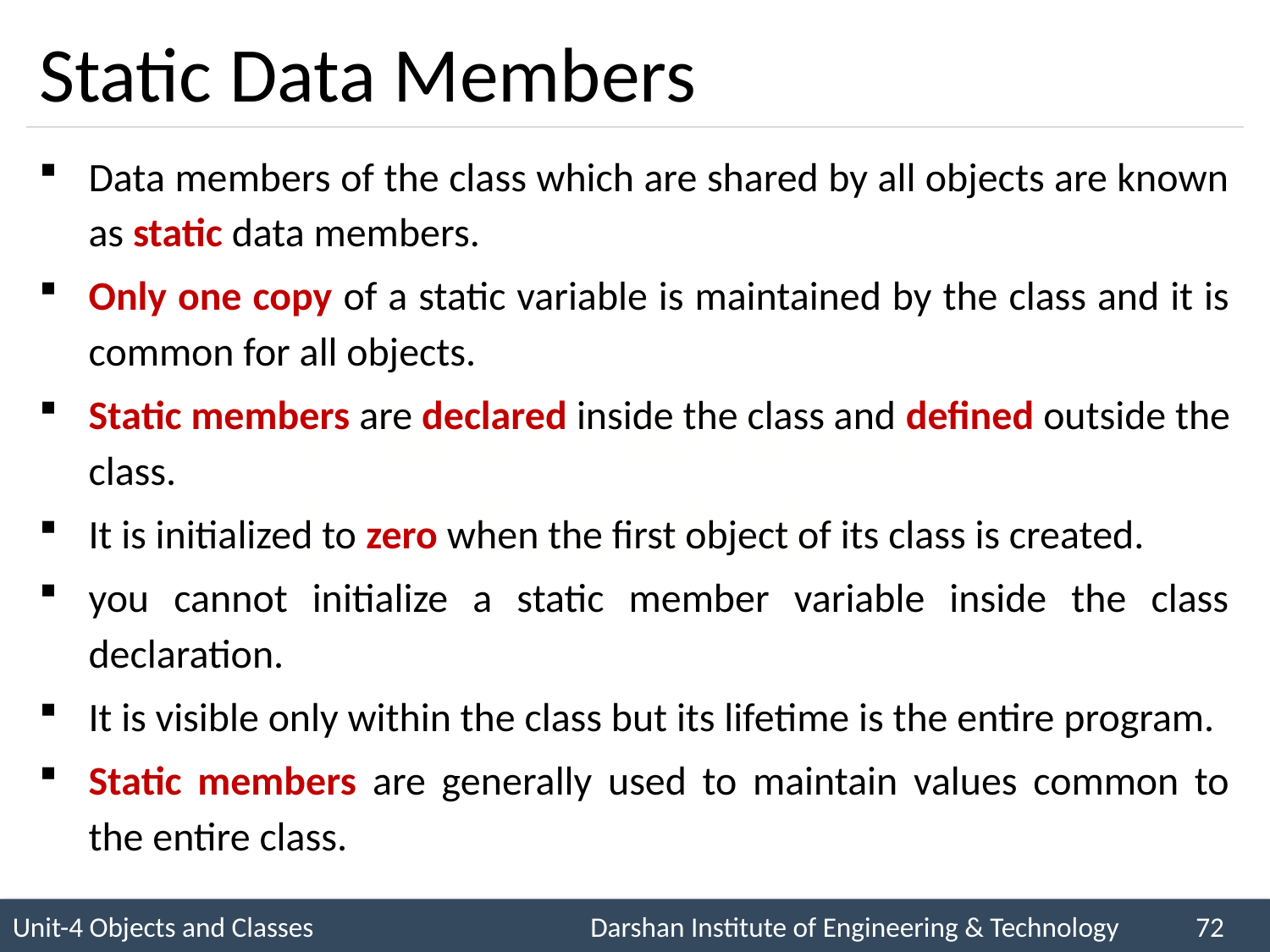

# Static Data Members
Data members of the class which are shared by all objects are known as static data members.
Only one copy of a static variable is maintained by the class and it is common for all objects.
Static members are declared inside the class and defined outside the class.
It is initialized to zero when the first object of its class is created.
you cannot initialize a static member variable inside the class declaration.
It is visible only within the class but its lifetime is the entire program.
Static members are generally used to maintain values common to the entire class.